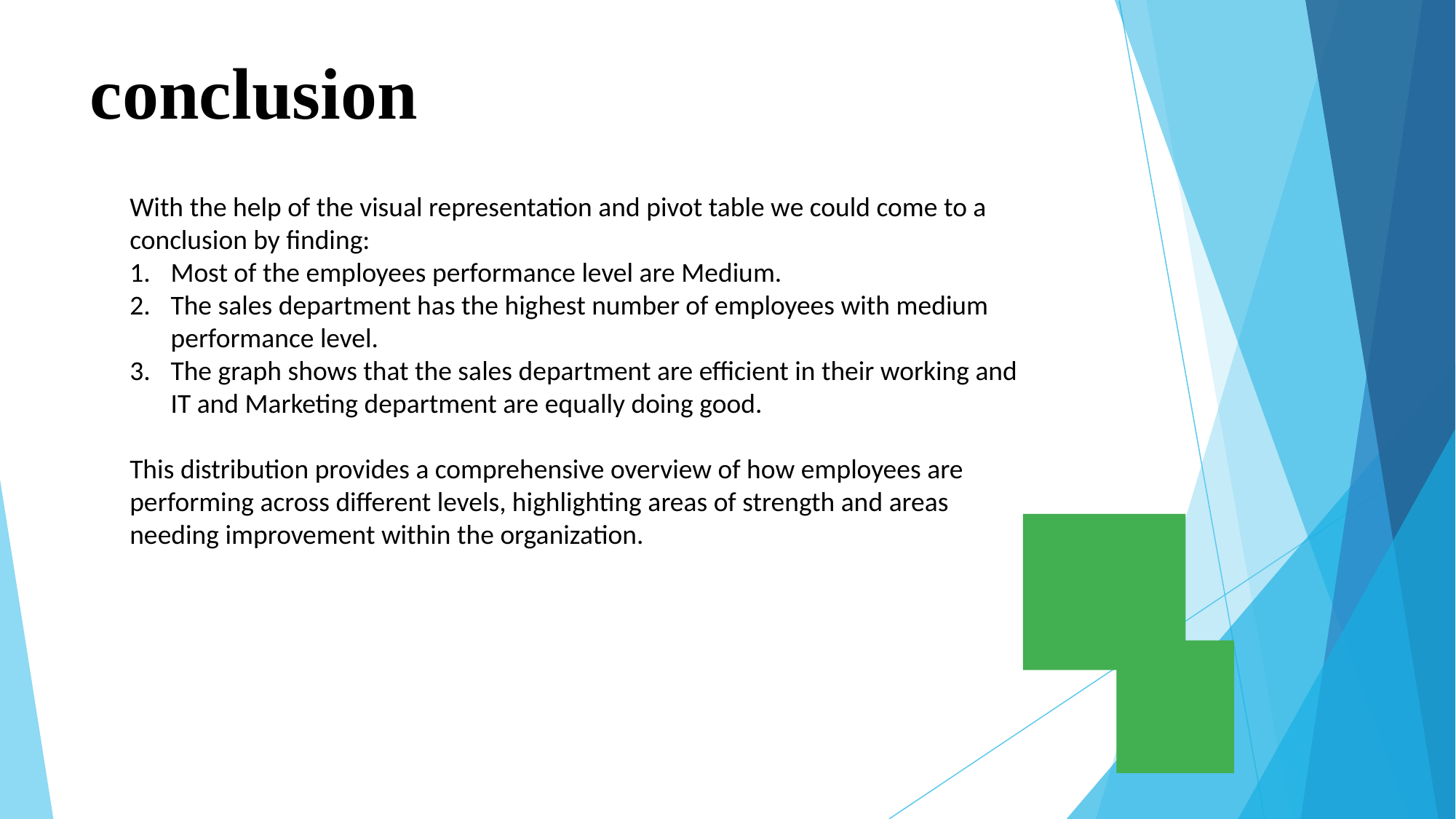

# conclusion
With the help of the visual representation and pivot table we could come to a conclusion by finding:
Most of the employees performance level are Medium.
The sales department has the highest number of employees with medium performance level.
The graph shows that the sales department are efficient in their working and IT and Marketing department are equally doing good.

This distribution provides a comprehensive overview of how employees are performing across different levels, highlighting areas of strength and areas needing improvement within the organization.